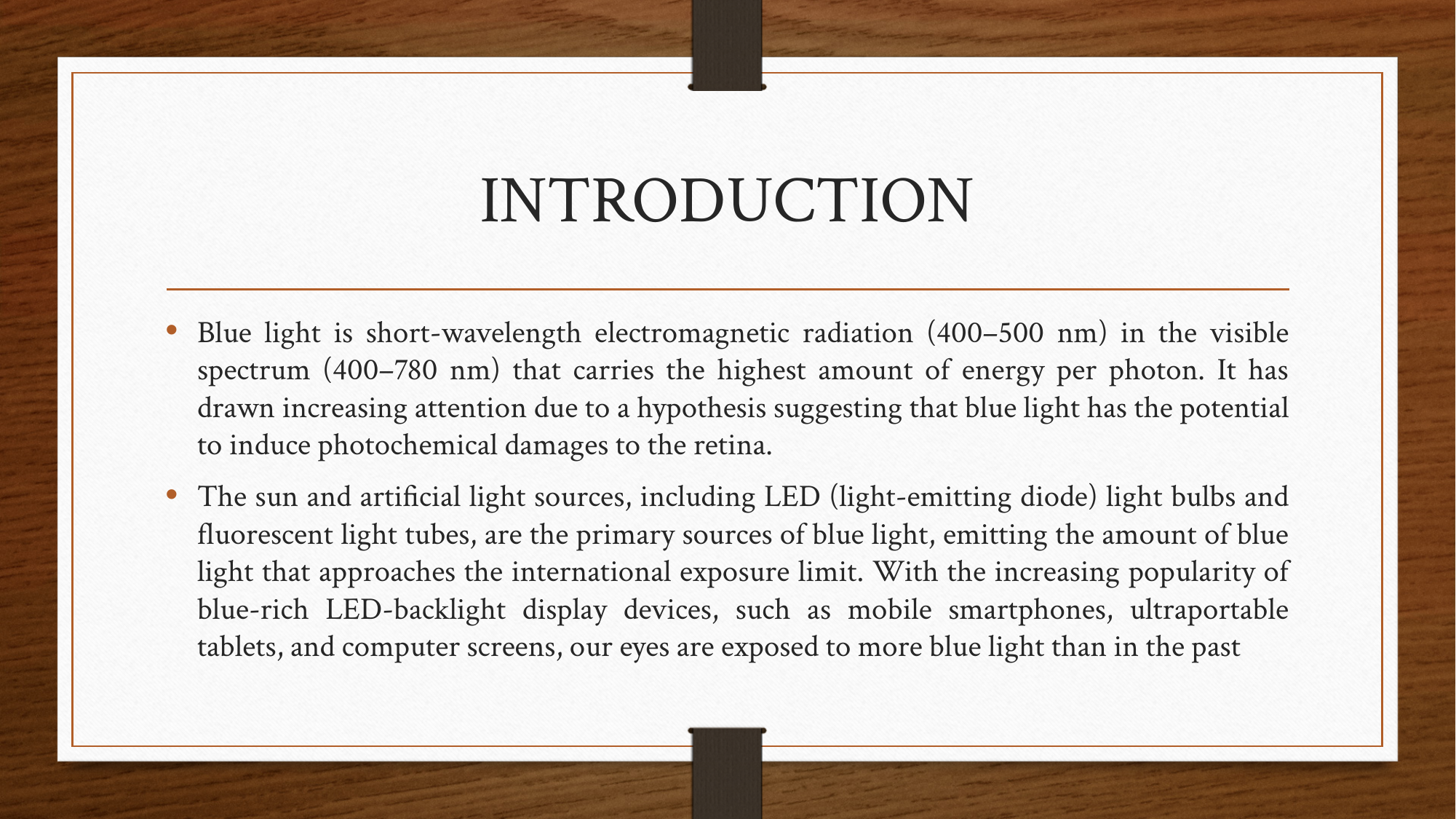

# INTRODUCTION
Blue light is short-wavelength electromagnetic radiation (400–500 nm) in the visible spectrum (400–780 nm) that carries the highest amount of energy per photon. It has drawn increasing attention due to a hypothesis suggesting that blue light has the potential to induce photochemical damages to the retina.
The sun and artificial light sources, including LED (light-emitting diode) light bulbs and fluorescent light tubes, are the primary sources of blue light, emitting the amount of blue light that approaches the international exposure limit. With the increasing popularity of blue-rich LED-backlight display devices, such as mobile smartphones, ultraportable tablets, and computer screens, our eyes are exposed to more blue light than in the past